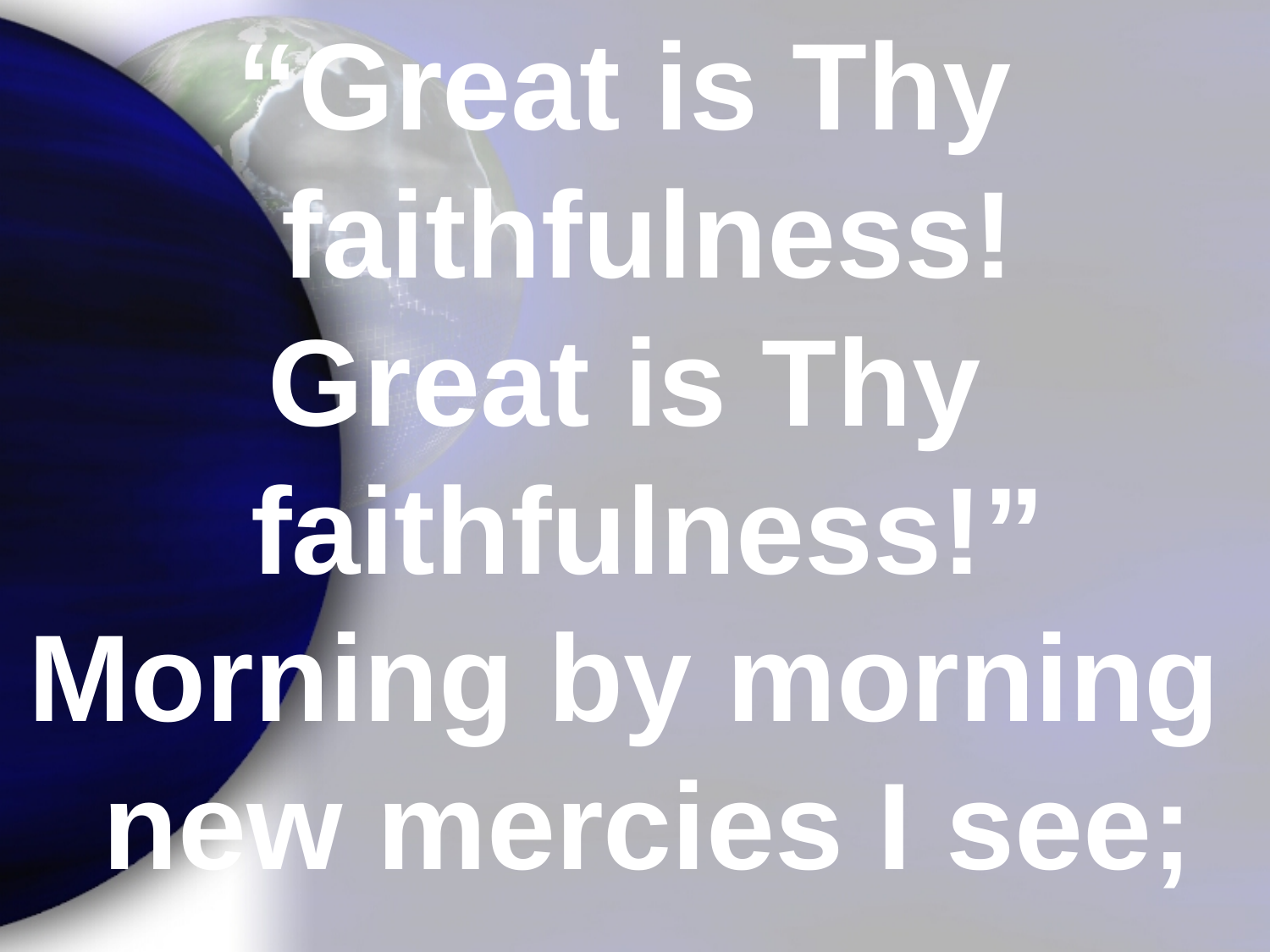

“Great is Thy faithfulness!
Great is Thy faithfulness!”
Morning by morning new mercies I see;